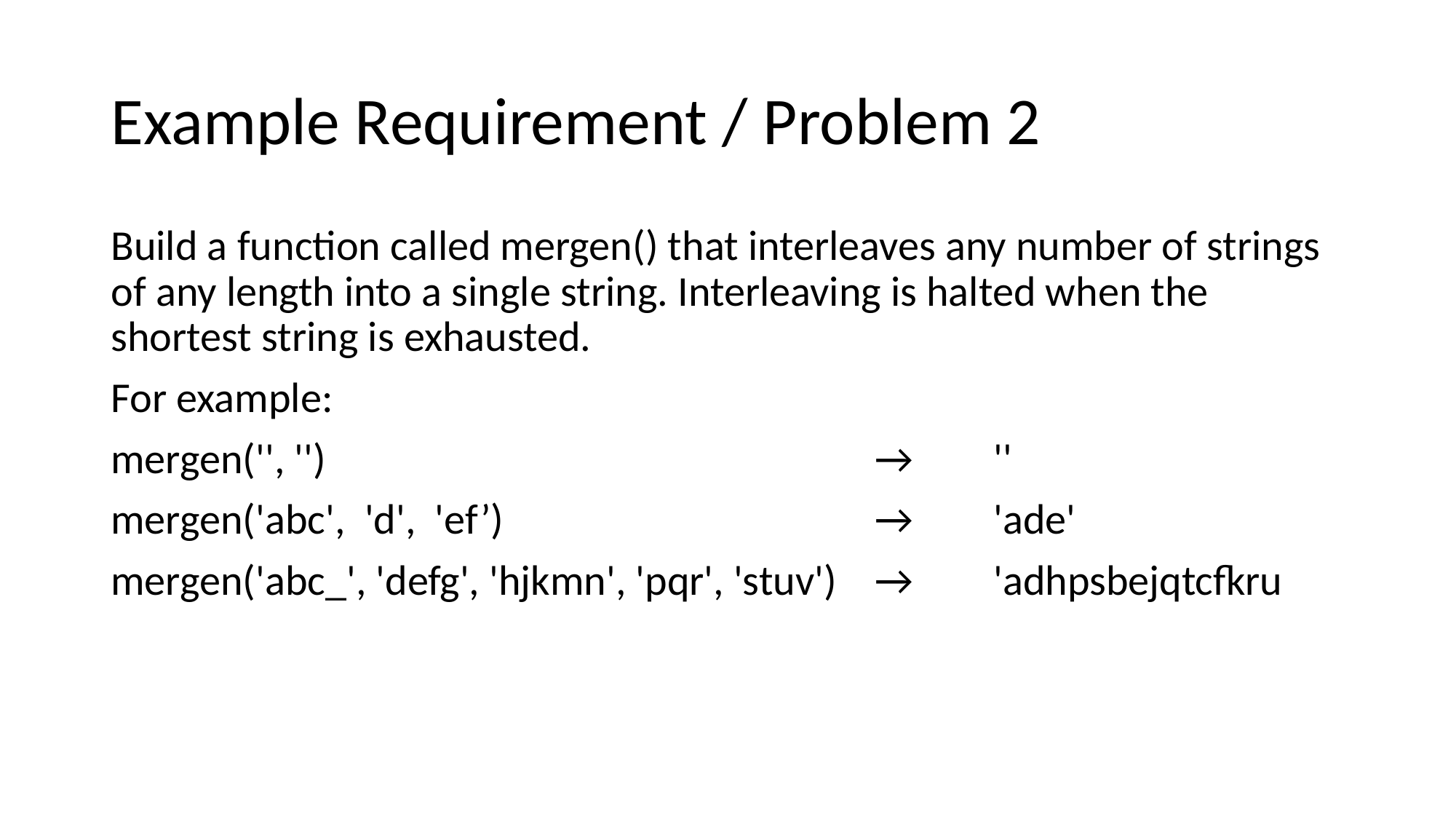

# Example Requirement / Problem 2
Build a function called mergen() that interleaves any number of strings of any length into a single string. Interleaving is halted when the shortest string is exhausted.
For example:
mergen('', '')		 				→	 ''
mergen('abc',  'd',  'ef’) 				→	 'ade'
mergen('abc_', 'defg', 'hjkmn', 'pqr', 'stuv')	→	 'adhpsbejqtcfkru